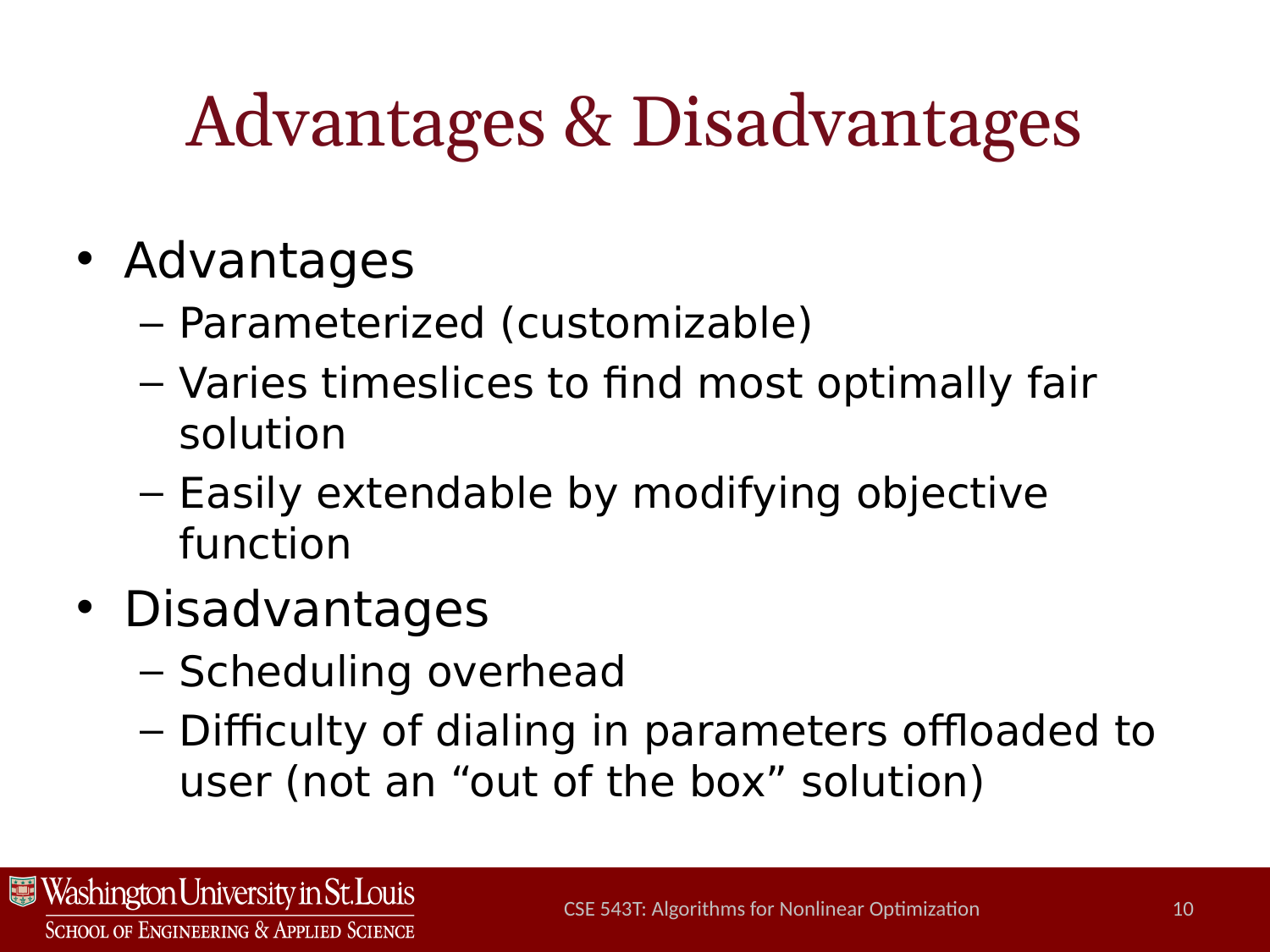

# Advantages & Disadvantages
Advantages
Parameterized (customizable)
Varies timeslices to find most optimally fair solution
Easily extendable by modifying objective function
Disadvantages
Scheduling overhead
Difficulty of dialing in parameters offloaded to user (not an “out of the box” solution)
CSE 543T: Algorithms for Nonlinear Optimization
10